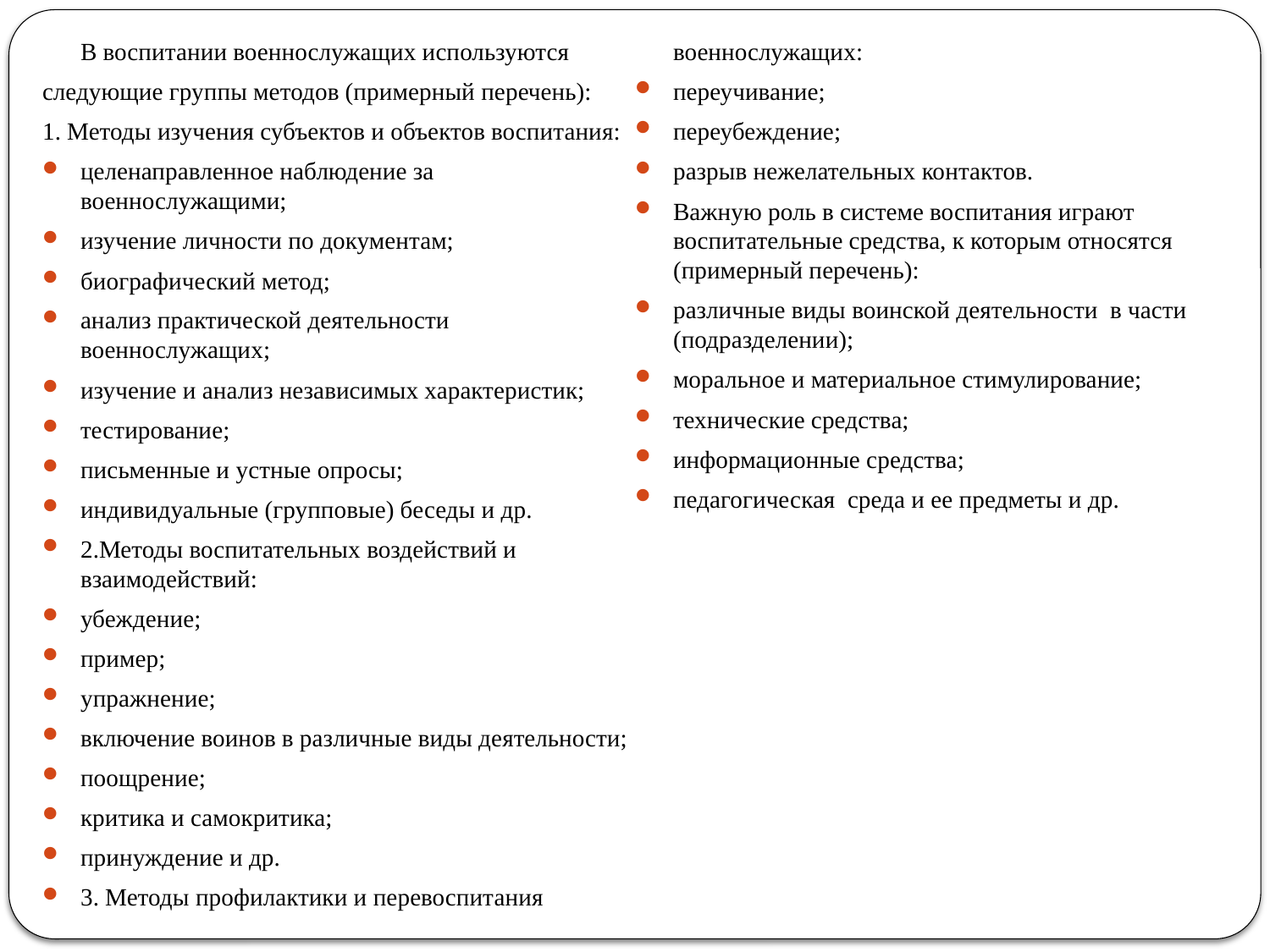

В воспитании военнослужащих используются
следующие группы методов (примерный перечень):
1. Методы изучения субъектов и объектов воспитания:
целенаправленное наблюдение за военнослужащими;
изучение личности по документам;
биографический метод;
анализ практической деятельности военнослужащих;
изучение и анализ независимых характеристик;
тестирование;
письменные и устные опросы;
индивидуальные (групповые) беседы и др.
2.Методы воспитательных воздействий и взаимодействий:
убеждение;
пример;
упражнение;
включение воинов в различные виды деятельности;
поощрение;
критика и самокритика;
принуждение и др.
3. Методы профилактики и перевоспитания военнослужащих:
переучивание;
переубеждение;
разрыв нежелательных контактов.
Важную роль в системе воспитания играют воспитательные средства, к которым относятся (примерный перечень):
различные виды воинской деятельности  в части (подразделении);
моральное и материальное стимулирование;
технические средства;
информационные средства;
педагогическая  среда и ее предметы и др.